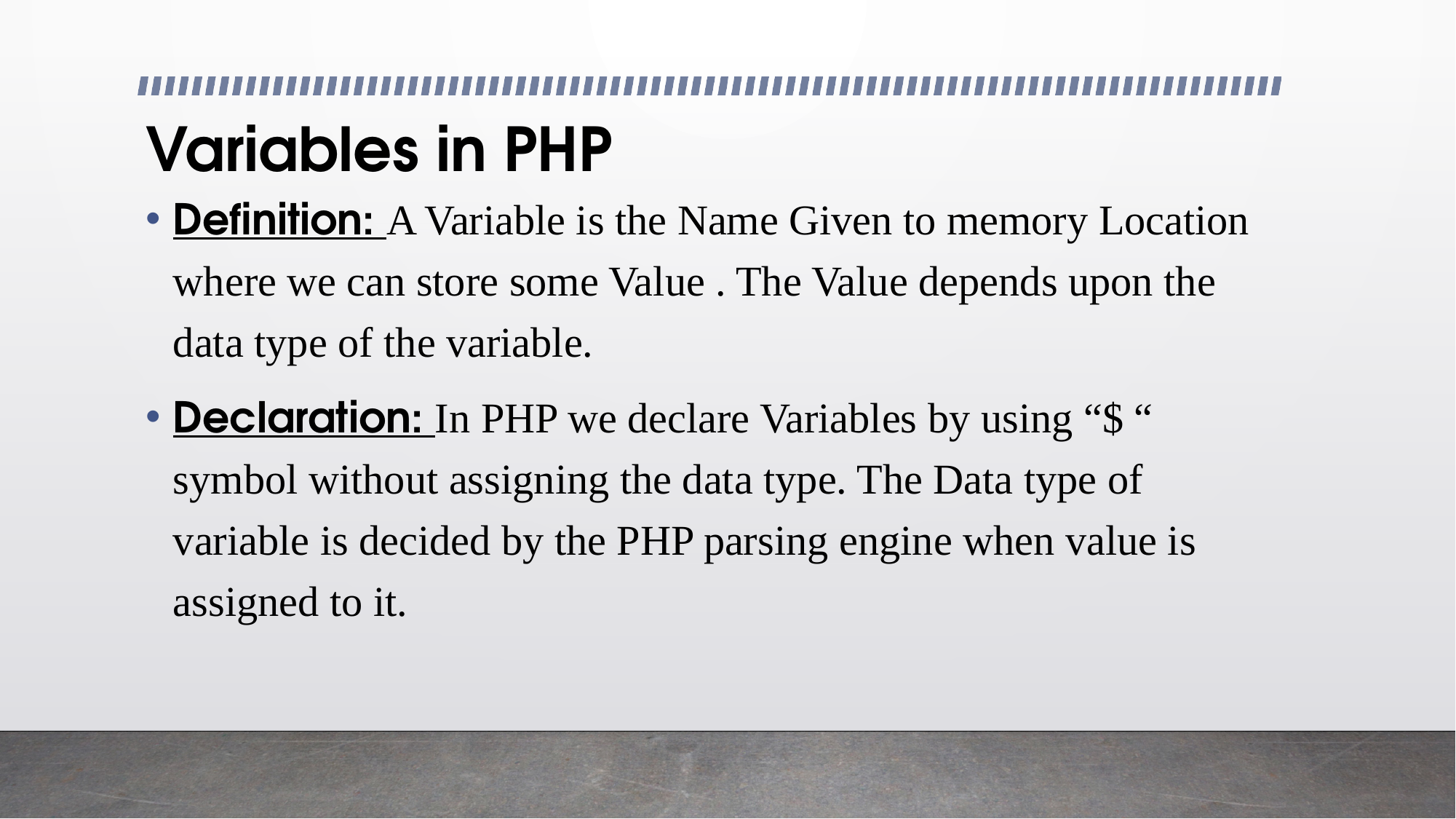

# Variables in PHP
Definition: A Variable is the Name Given to memory Location where we can store some Value . The Value depends upon the data type of the variable.
Declaration: In PHP we declare Variables by using “$ “ symbol without assigning the data type. The Data type of variable is decided by the PHP parsing engine when value is assigned to it.